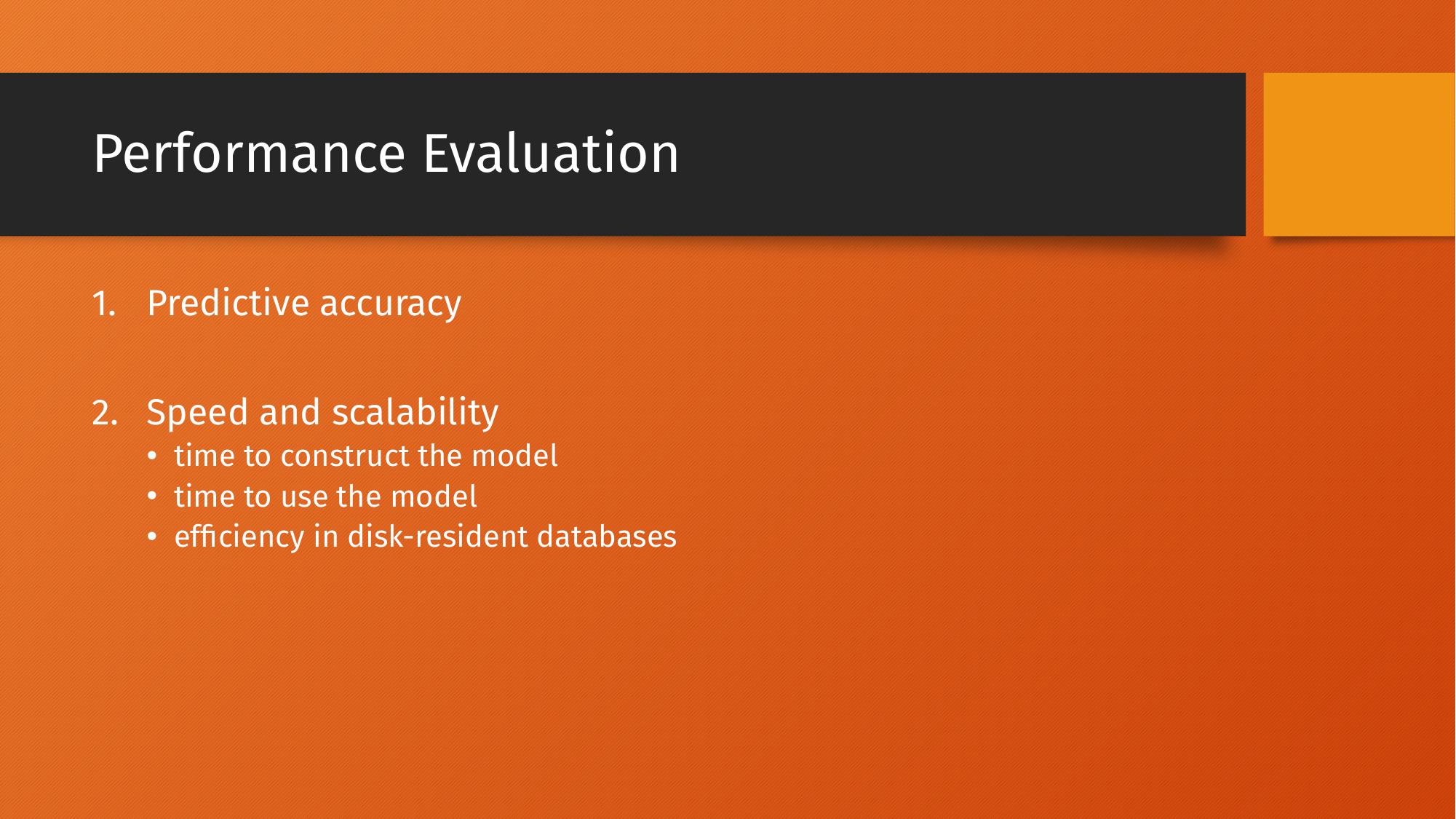

# Performance Evaluation
Predictive accuracy

Speed and scalability
time to construct the model
time to use the model
efficiency in disk-resident databases